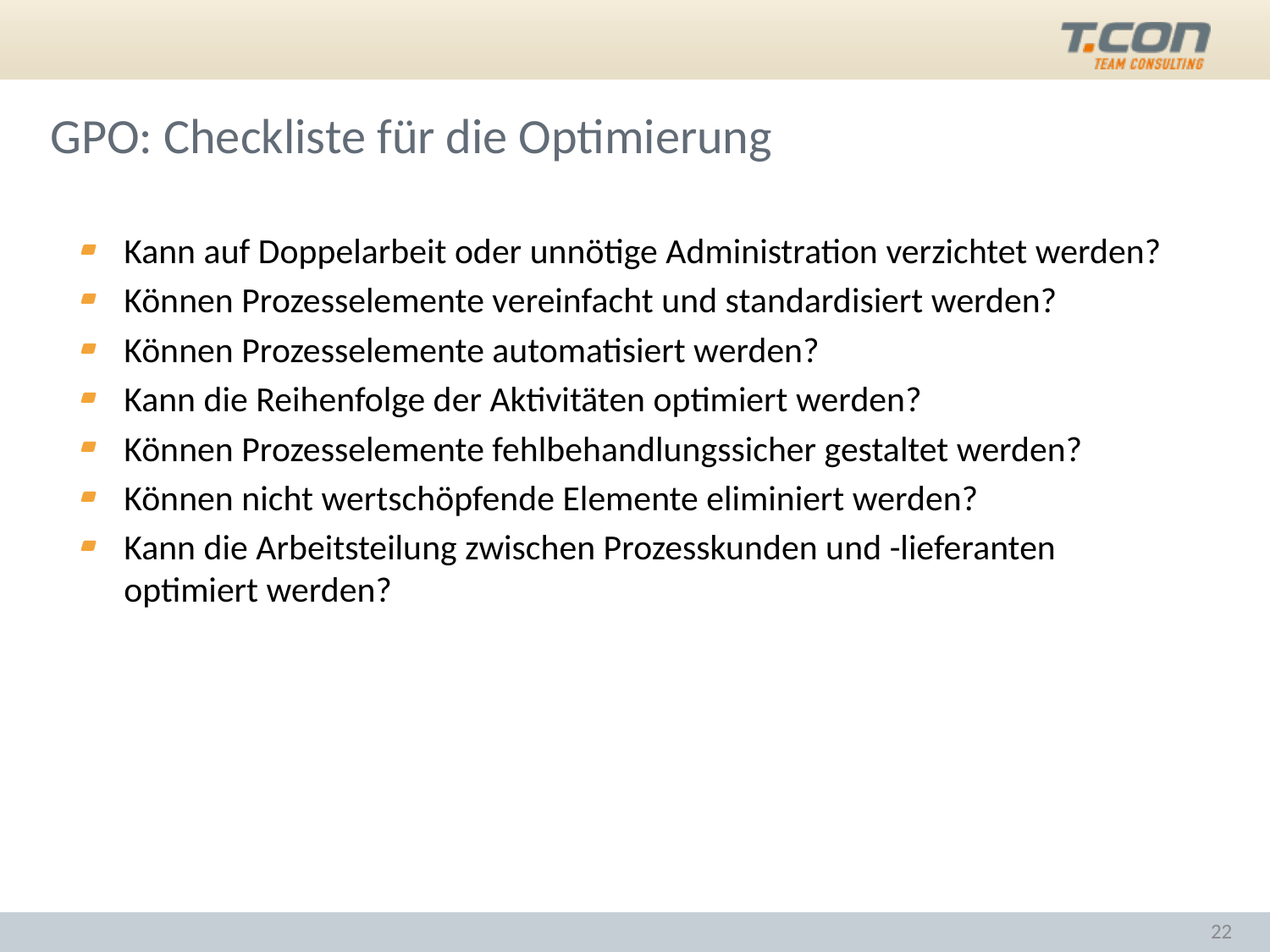

# GPO: Checkliste für die Optimierung
Kann auf Doppelarbeit oder unnötige Administration verzichtet werden?
Können Prozesselemente vereinfacht und standardisiert werden?
Können Prozesselemente automatisiert werden?
Kann die Reihenfolge der Aktivitäten optimiert werden?
Können Prozesselemente fehlbehandlungssicher gestaltet werden?
Können nicht wertschöpfende Elemente eliminiert werden?
Kann die Arbeitsteilung zwischen Prozesskunden und -lieferanten optimiert werden?
22